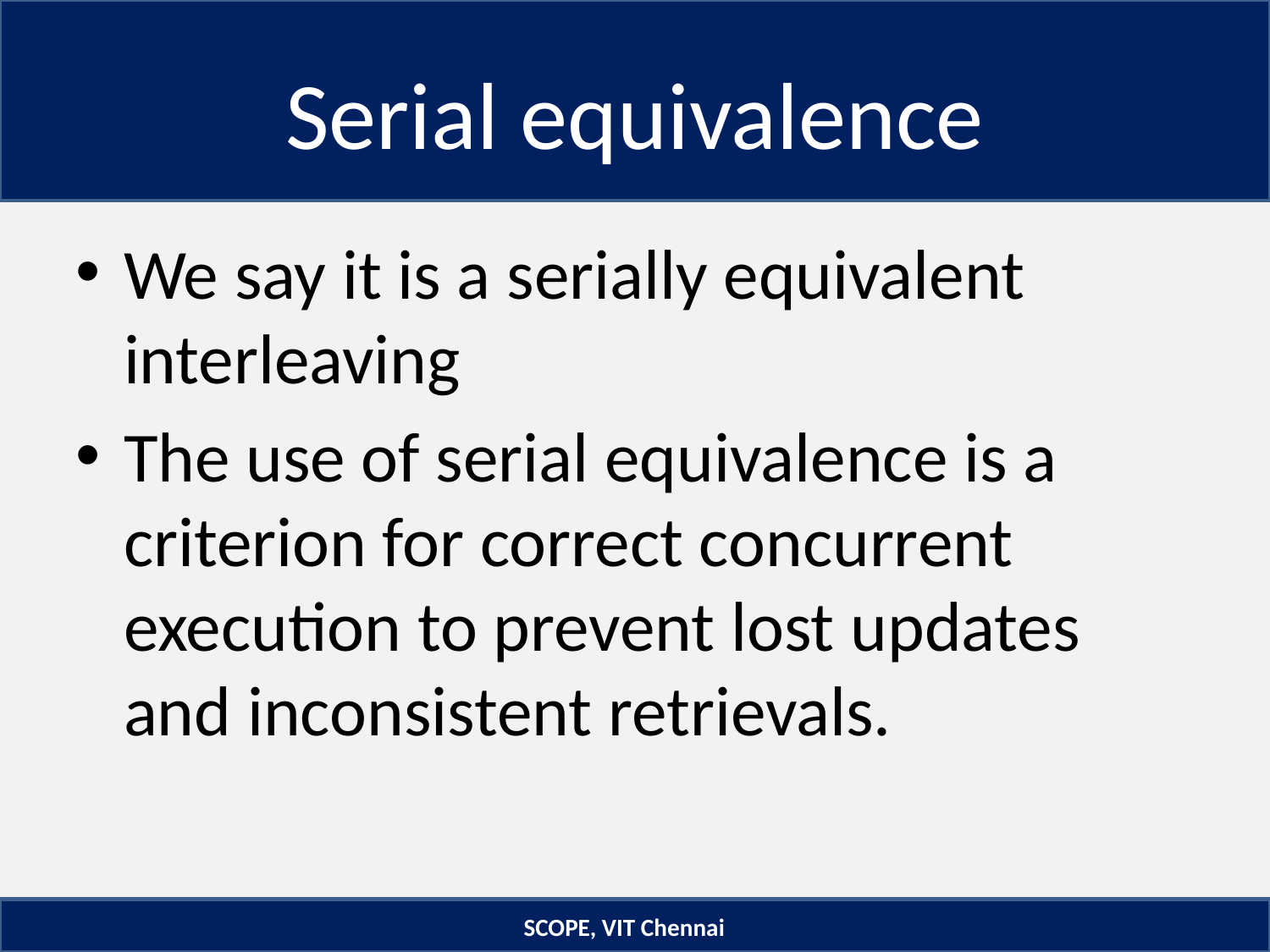

# Serial equivalence
We say it is a serially equivalent interleaving
The use of serial equivalence is a criterion for correct concurrent execution to prevent lost updates and inconsistent retrievals.

SCOPE, VIT Chennai